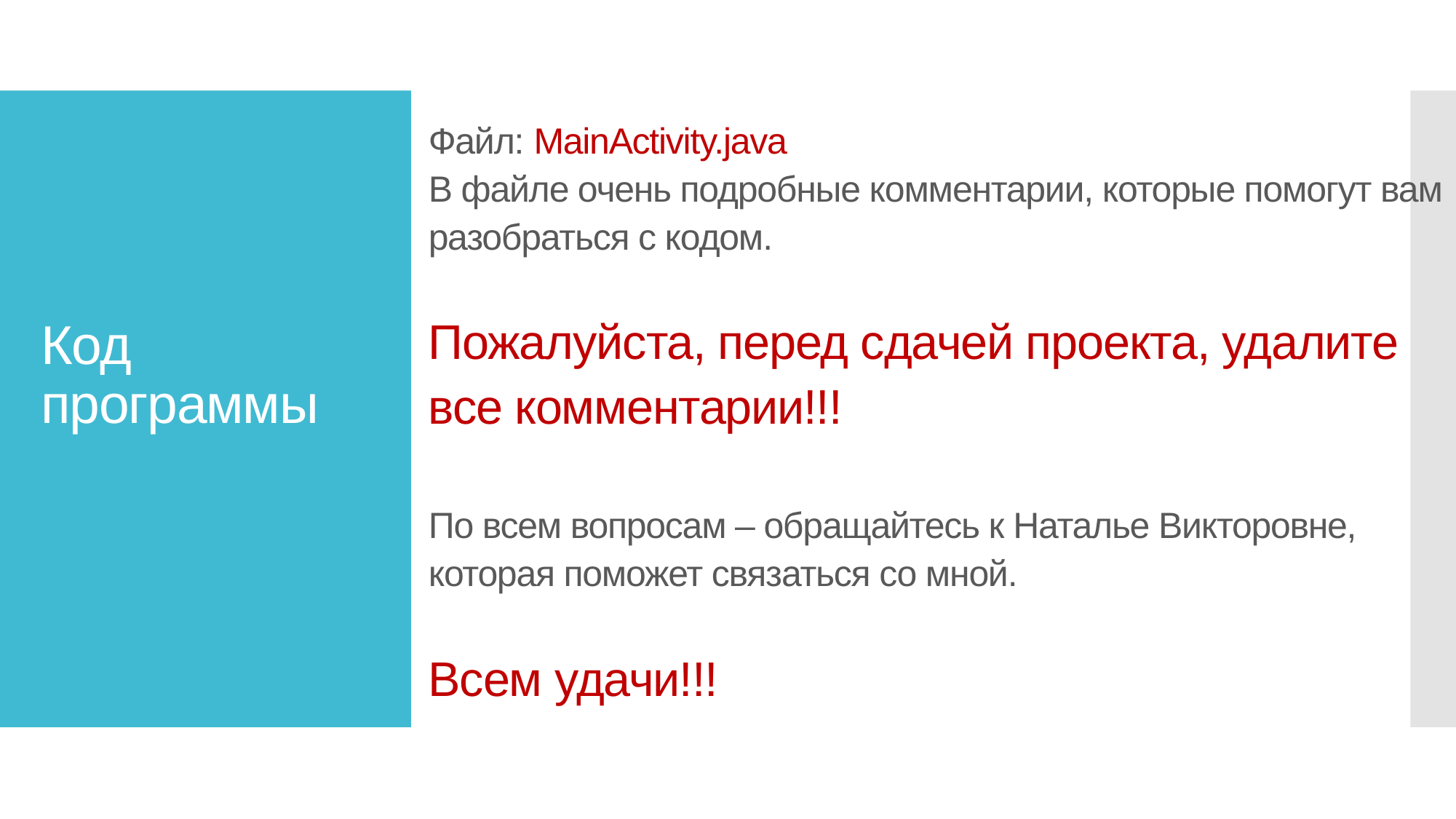

Файл: MainActivity.java
В файле очень подробные комментарии, которые помогут вам разобраться с кодом.

Пожалуйста, перед сдачей проекта, удалите все комментарии!!!

По всем вопросам – обращайтесь к Наталье Викторовне, которая поможет связаться со мной.

Всем удачи!!!
# Код программы